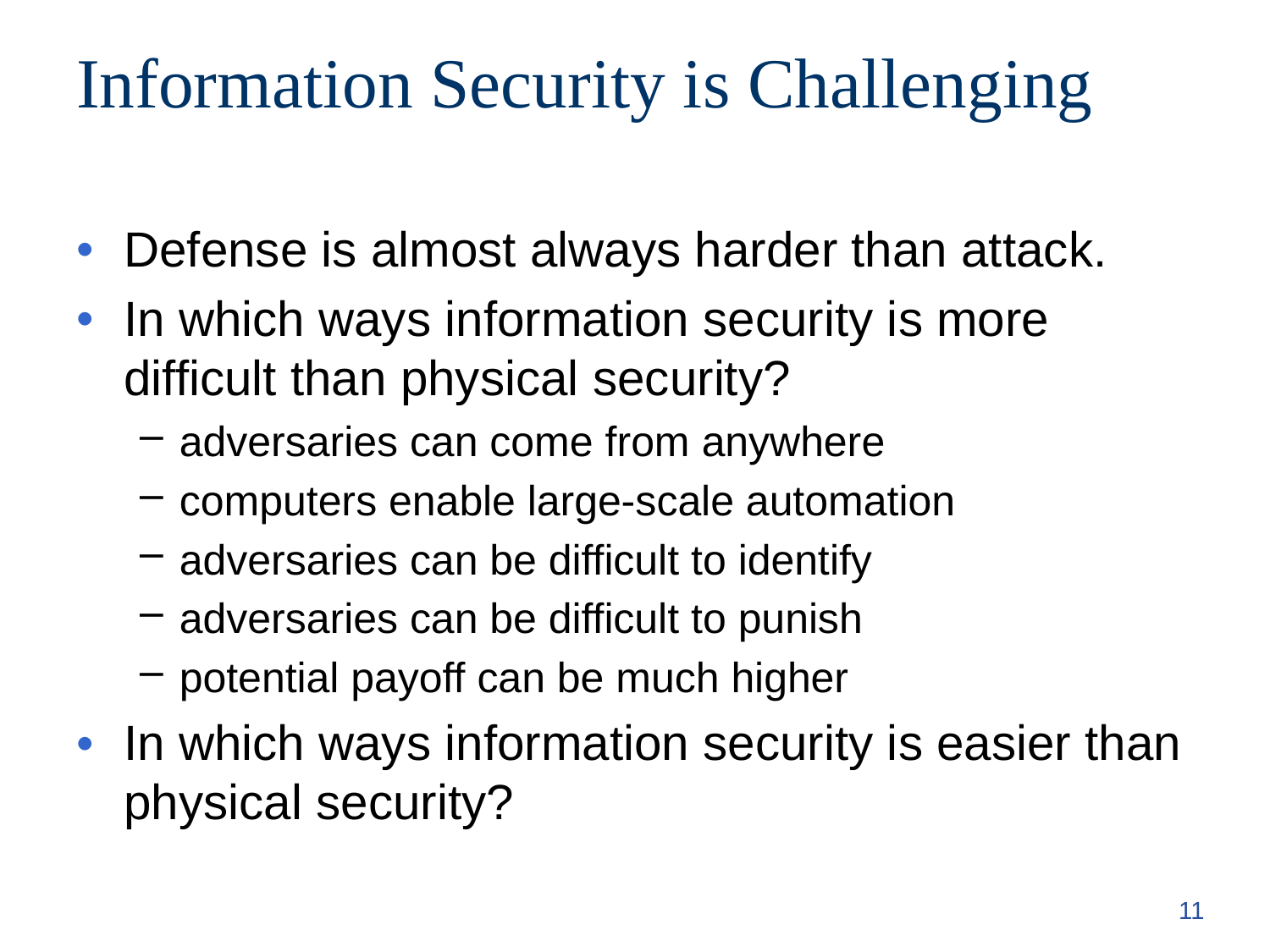

# Information Security is Challenging
Defense is almost always harder than attack.
In which ways information security is more difficult than physical security?
adversaries can come from anywhere
computers enable large-scale automation
adversaries can be difficult to identify
adversaries can be difficult to punish
potential payoff can be much higher
In which ways information security is easier than physical security?
11